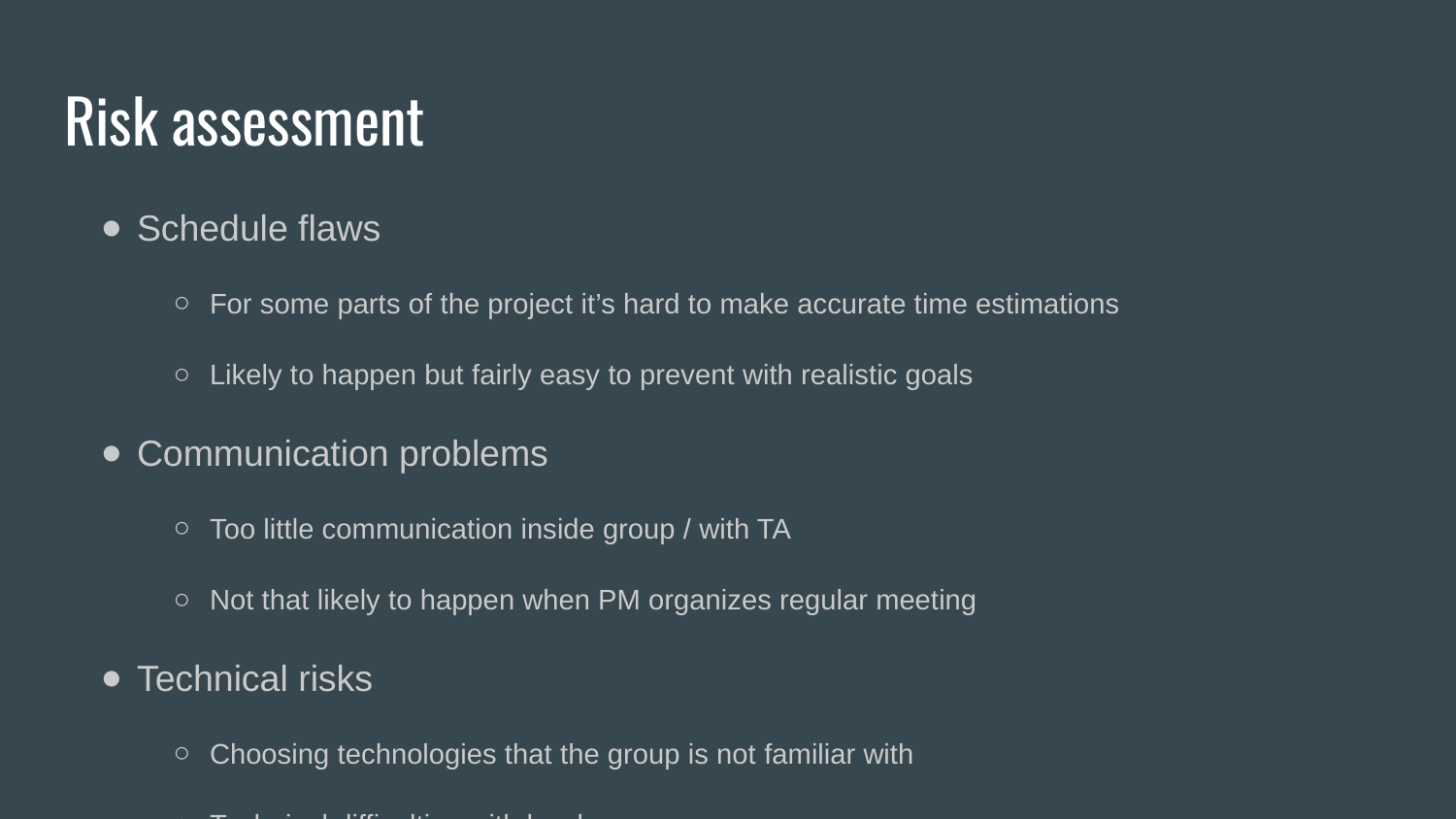

# Risk assessment
Schedule flaws
For some parts of the project it’s hard to make accurate time estimations
Likely to happen but fairly easy to prevent with realistic goals
Communication problems
Too little communication inside group / with TA
Not that likely to happen when PM organizes regular meeting
Technical risks
Choosing technologies that the group is not familiar with
Technical difficulties with hardware
Likely to happen in some scale but can be prevented with thorough background work